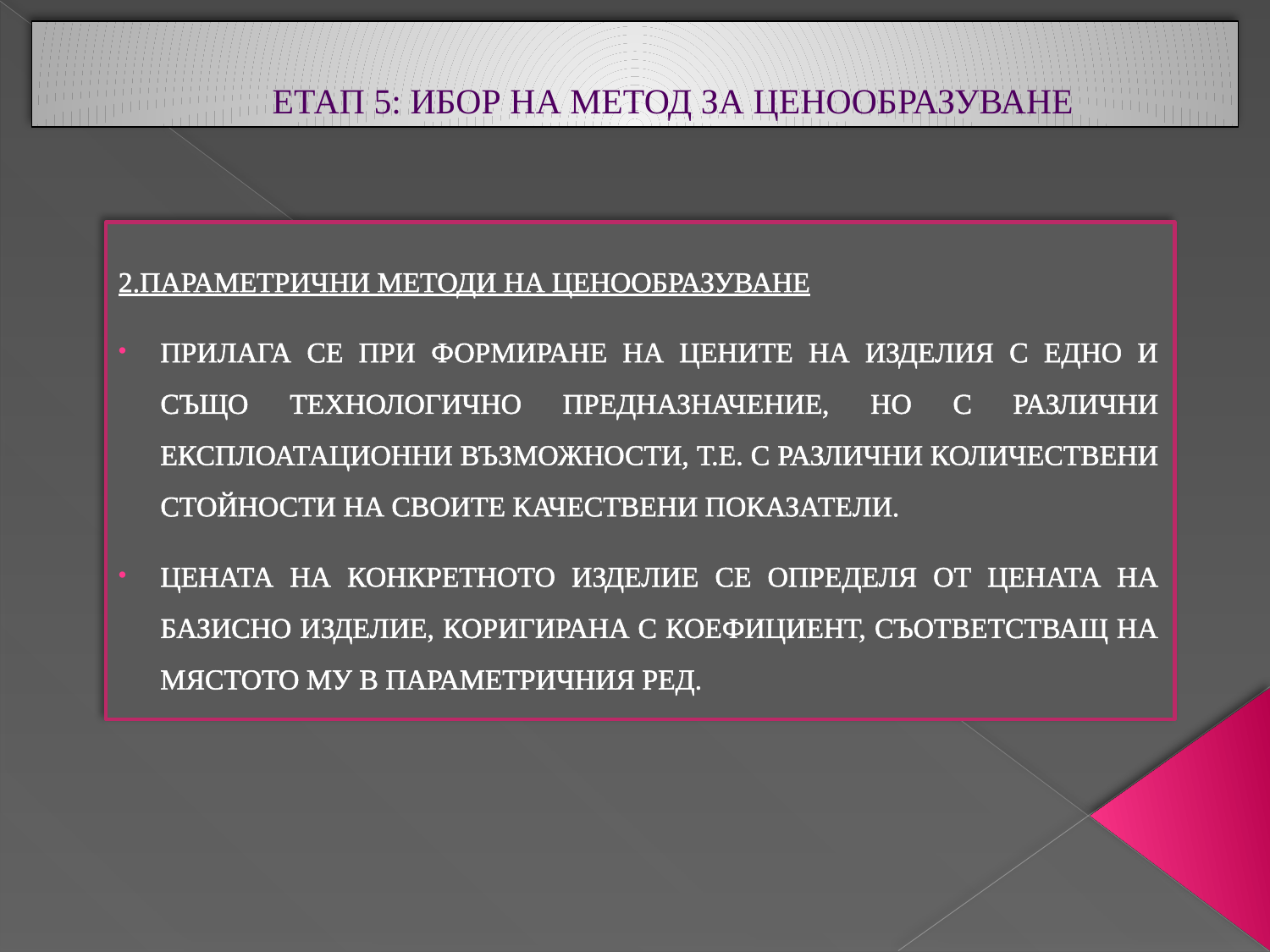

# ЕТАП 5: ИБОР НА МЕТОД ЗА ЦЕНООБРАЗУВАНЕ
2.Параметрични методи на ценообразуване
Прилага се при формиране на цените на изделия с едно и също технологично предназначение, но с различни експлоатационни възможности, т.е. с различни количествени стойности на своите качествени показатели.
Цената на конкретното изделие се определя от цената на базисно изделие, коригирана с коефициент, съответстващ на мястото му в параметричния ред.